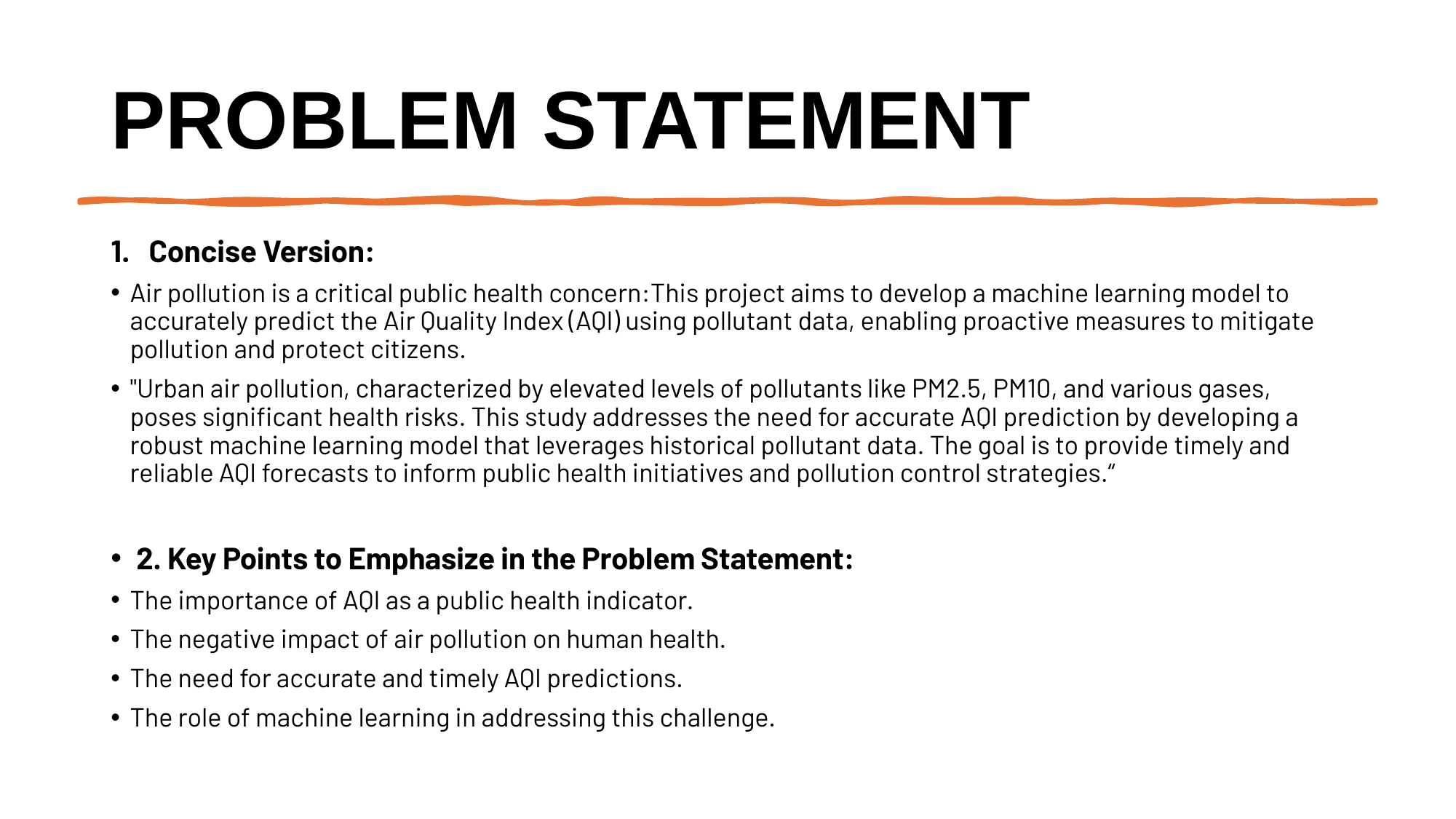

# Problem Statement

Concise Version:
Air pollution is a critical public health concern:This project aims to develop a machine learning model to accurately predict the Air Quality Index (AQI) using pollutant data, enabling proactive measures to mitigate pollution and protect citizens.
"Urban air pollution, characterized by elevated levels of pollutants like PM2.5, PM10, and various gases, poses significant health risks. This study addresses the need for accurate AQI prediction by developing a robust machine learning model that leverages historical pollutant data. The goal is to provide timely and reliable AQI forecasts to inform public health initiatives and pollution control strategies.“

2. Key Points to Emphasize in the Problem Statement:
The importance of AQI as a public health indicator.
The negative impact of air pollution on human health.
The need for accurate and timely AQI predictions.
The role of machine learning in addressing this challenge.